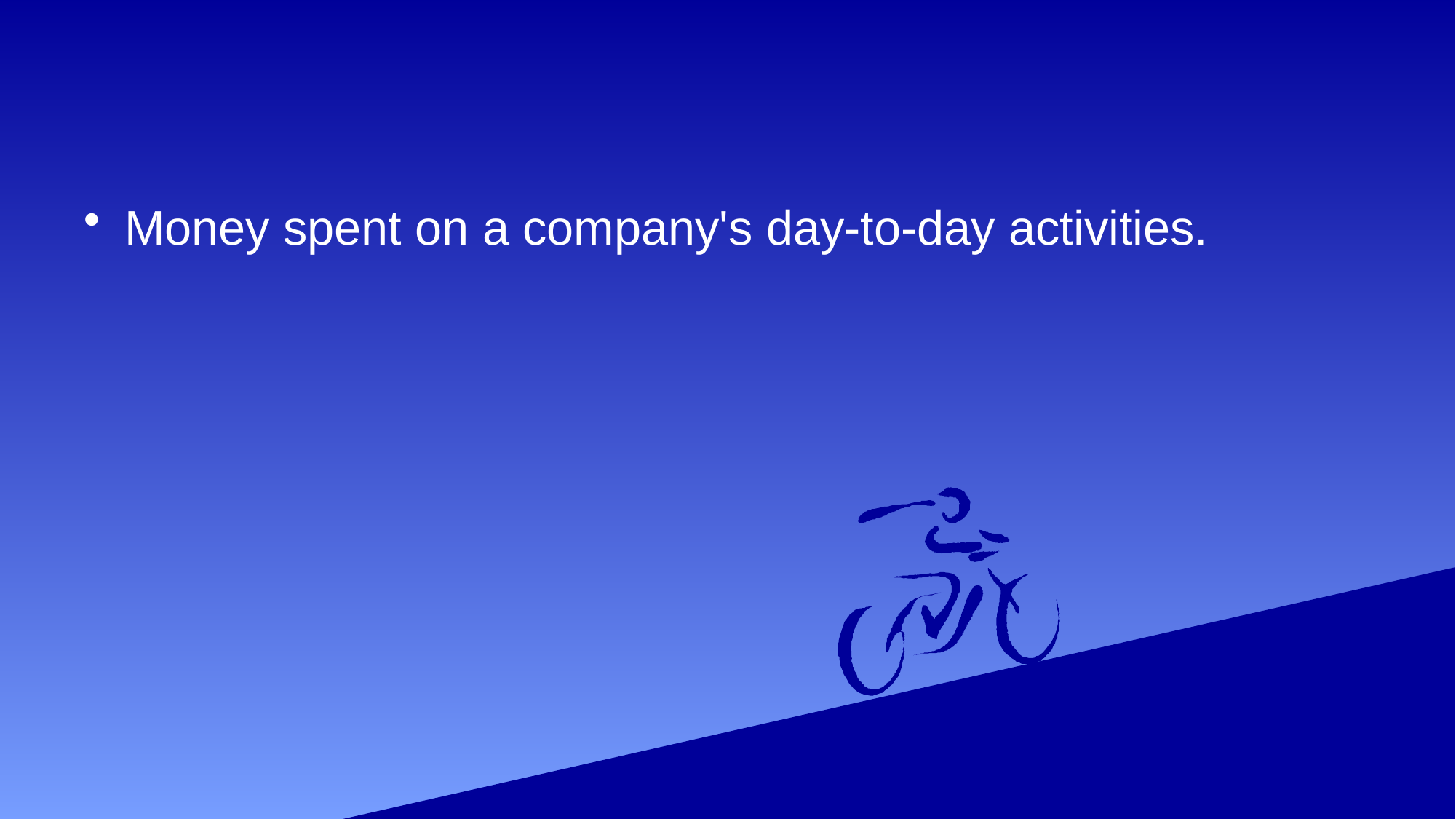

#
Money spent on a company's day-to-day activities.